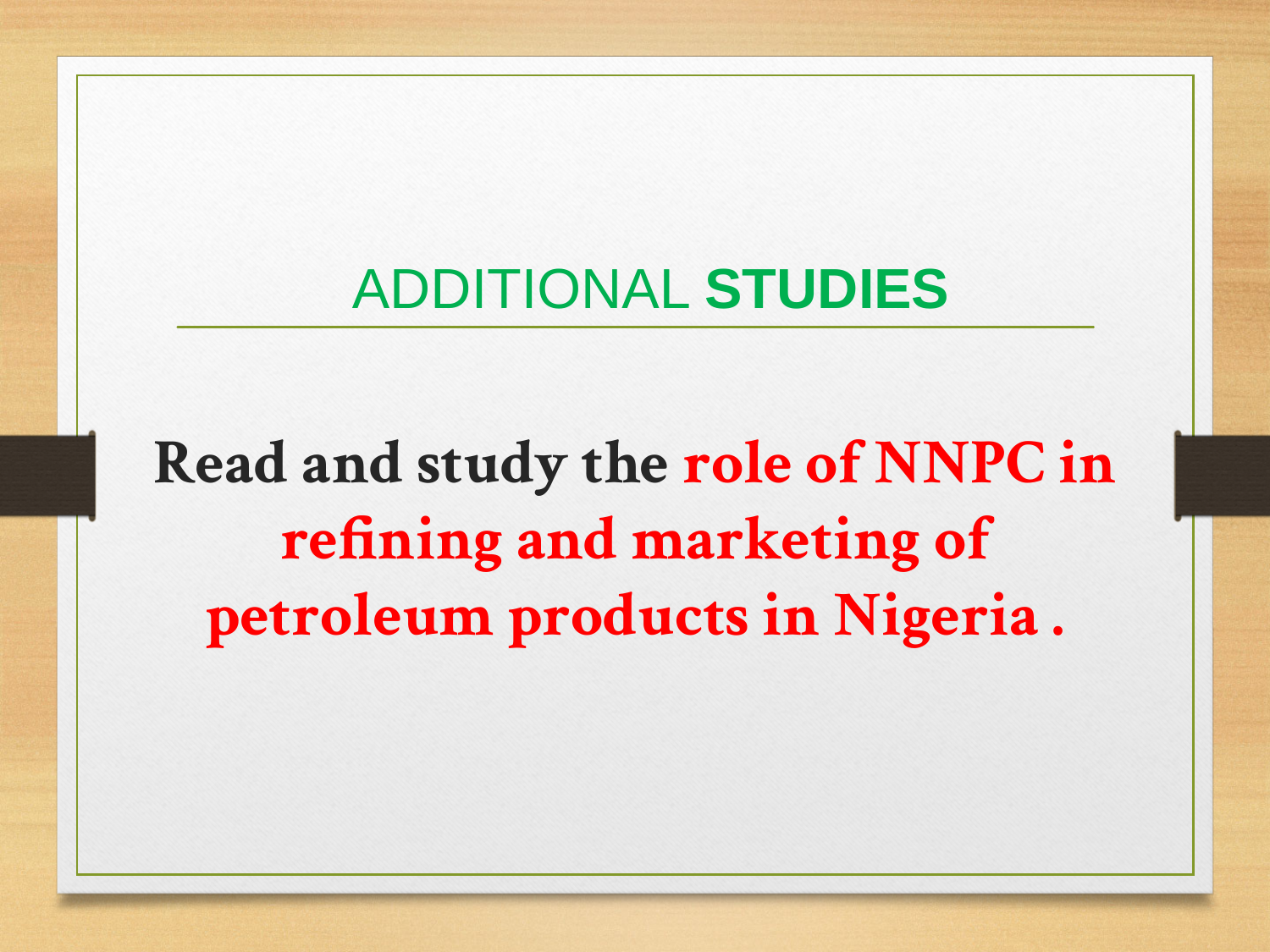

# ADDITIONAL STUDIES
Read and study the role of NNPC in refining and marketing of petroleum products in Nigeria .